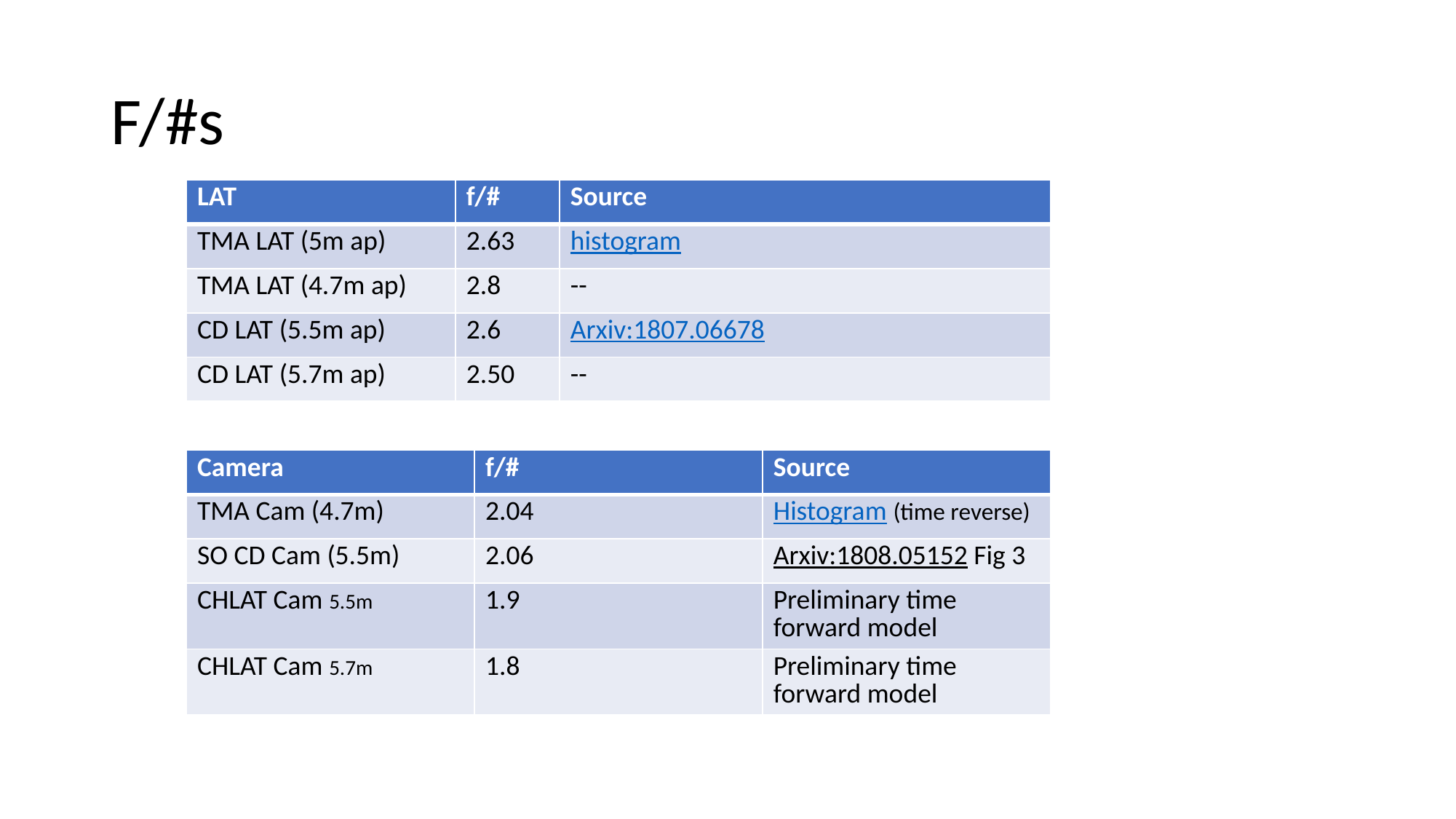

# F/#s
| LAT | f/# | Source |
| --- | --- | --- |
| TMA LAT (5m ap) | 2.63 | histogram |
| TMA LAT (4.7m ap) | 2.8 | -- |
| CD LAT (5.5m ap) | 2.6 | Arxiv:1807.06678 |
| CD LAT (5.7m ap) | 2.50 | -- |
| Camera | f/# | Source |
| --- | --- | --- |
| TMA Cam (4.7m) | 2.04 | Histogram (time reverse) |
| SO CD Cam (5.5m) | 2.06 | Arxiv:1808.05152 Fig 3 |
| CHLAT Cam 5.5m | 1.9 | Preliminary time forward model |
| CHLAT Cam 5.7m | 1.8 | Preliminary time forward model |